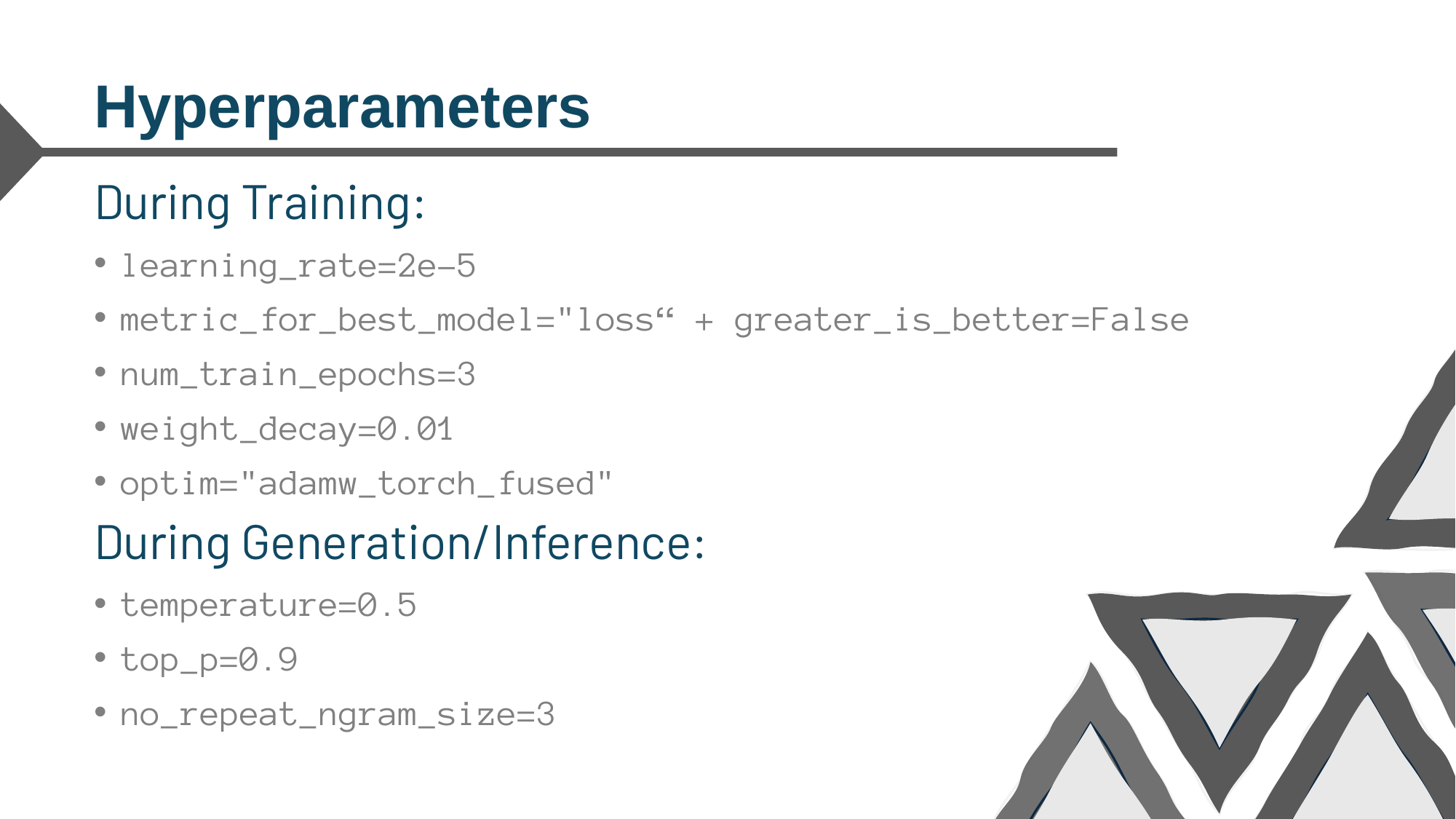

# Hyperparameters

During Training:
learning_rate=2e-5
metric_for_best_model="loss“ + greater_is_better=False
num_train_epochs=3
weight_decay=0.01
optim="adamw_torch_fused"
During Generation/Inference:
temperature=0.5
top_p=0.9
no_repeat_ngram_size=3